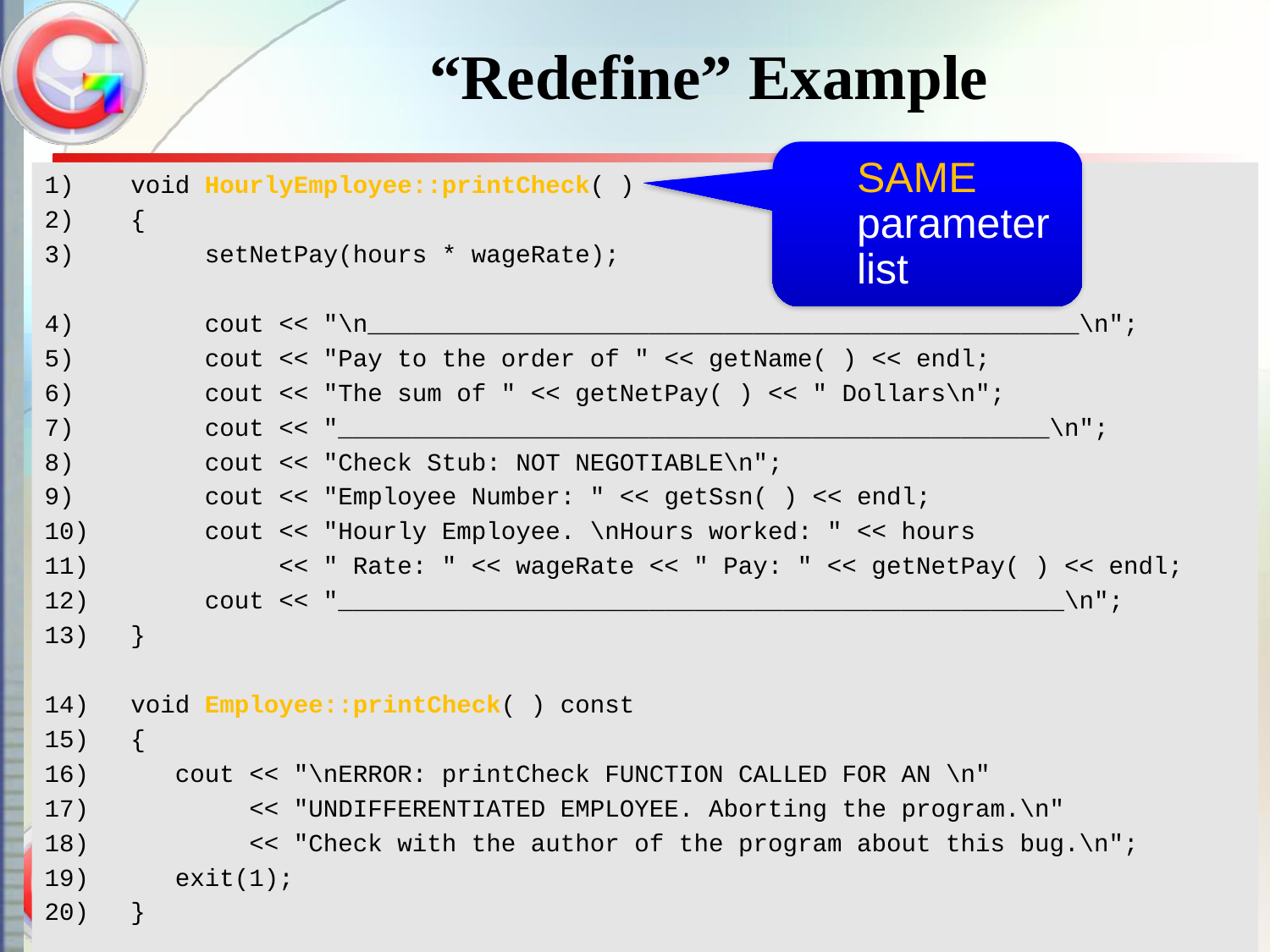

# “Redefine” Example
SAME parameter list
 void HourlyEmployee::printCheck( )
 {
      setNetPay(hours * wageRate);

      cout << "\n________________________________________________\n";
      cout << "Pay to the order of " << getName( ) << endl;
      cout << "The sum of " << getNetPay( ) << " Dollars\n";
      cout << "________________________________________________\n";
      cout << "Check Stub: NOT NEGOTIABLE\n";
      cout << "Employee Number: " << getSsn( ) << endl;
      cout << "Hourly Employee. \nHours worked: " << hours
           << " Rate: " << wageRate << " Pay: " << getNetPay( ) << endl;
      cout << "_________________________________________________\n";
 }

 void Employee::printCheck( ) const
 {
    cout << "\nERROR: printCheck FUNCTION CALLED FOR AN \n"
         << "UNDIFFERENTIATED EMPLOYEE. Aborting the program.\n"
         << "Check with the author of the program about this bug.\n";
    exit(1);
 }